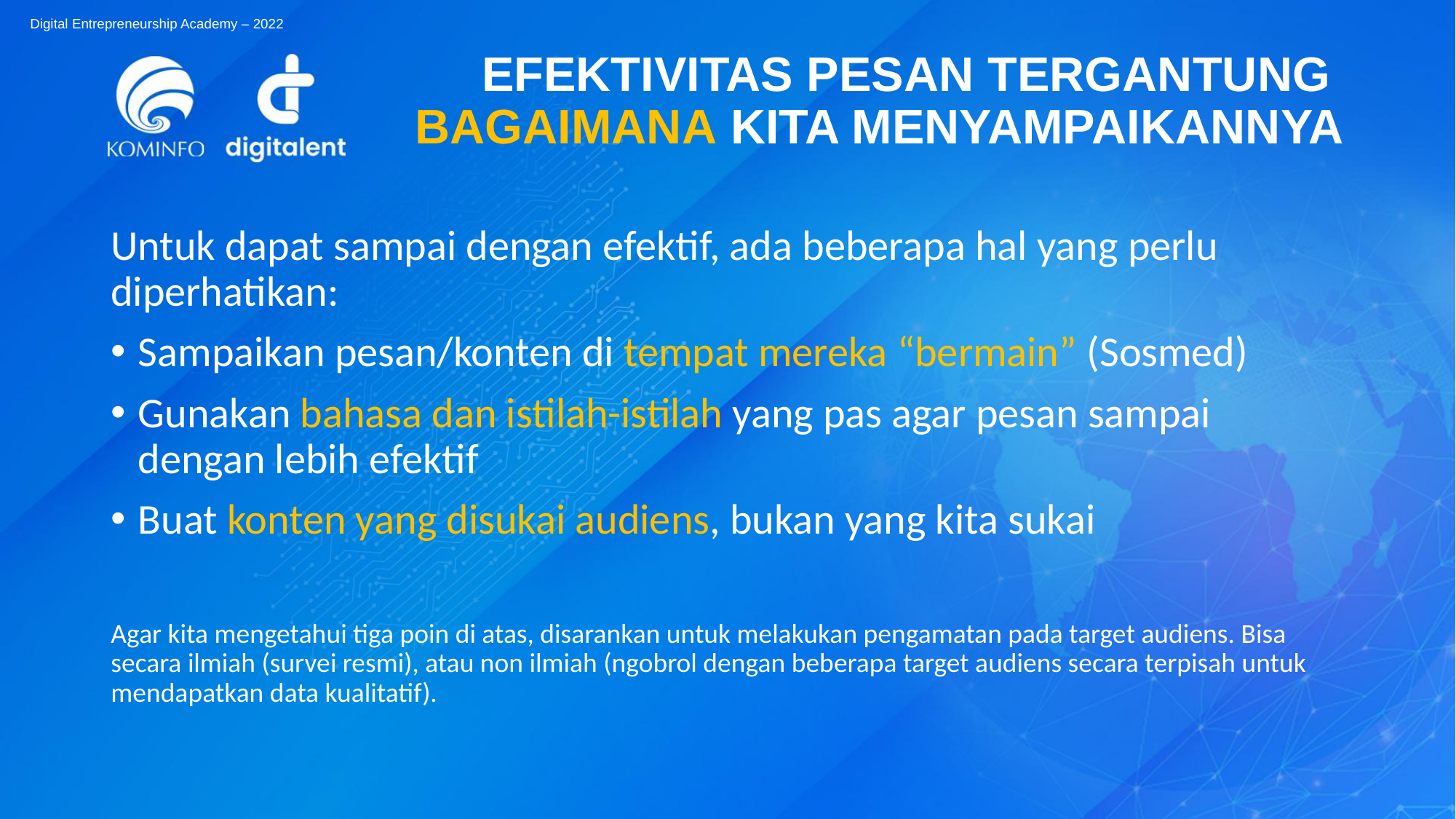

Digital Entrepreneurship Academy – 2022
EFEKTIVITAS PESAN TERGANTUNG
BAGAIMANA KITA MENYAMPAIKANNYA
Untuk dapat sampai dengan efektif, ada beberapa hal yang perlu diperhatikan:
Sampaikan pesan/konten di tempat mereka “bermain” (Sosmed)
Gunakan bahasa dan istilah-istilah yang pas agar pesan sampai dengan lebih efektif
Buat konten yang disukai audiens, bukan yang kita sukai

Agar kita mengetahui tiga poin di atas, disarankan untuk melakukan pengamatan pada target audiens. Bisa secara ilmiah (survei resmi), atau non ilmiah (ngobrol dengan beberapa target audiens secara terpisah untuk mendapatkan data kualitatif).